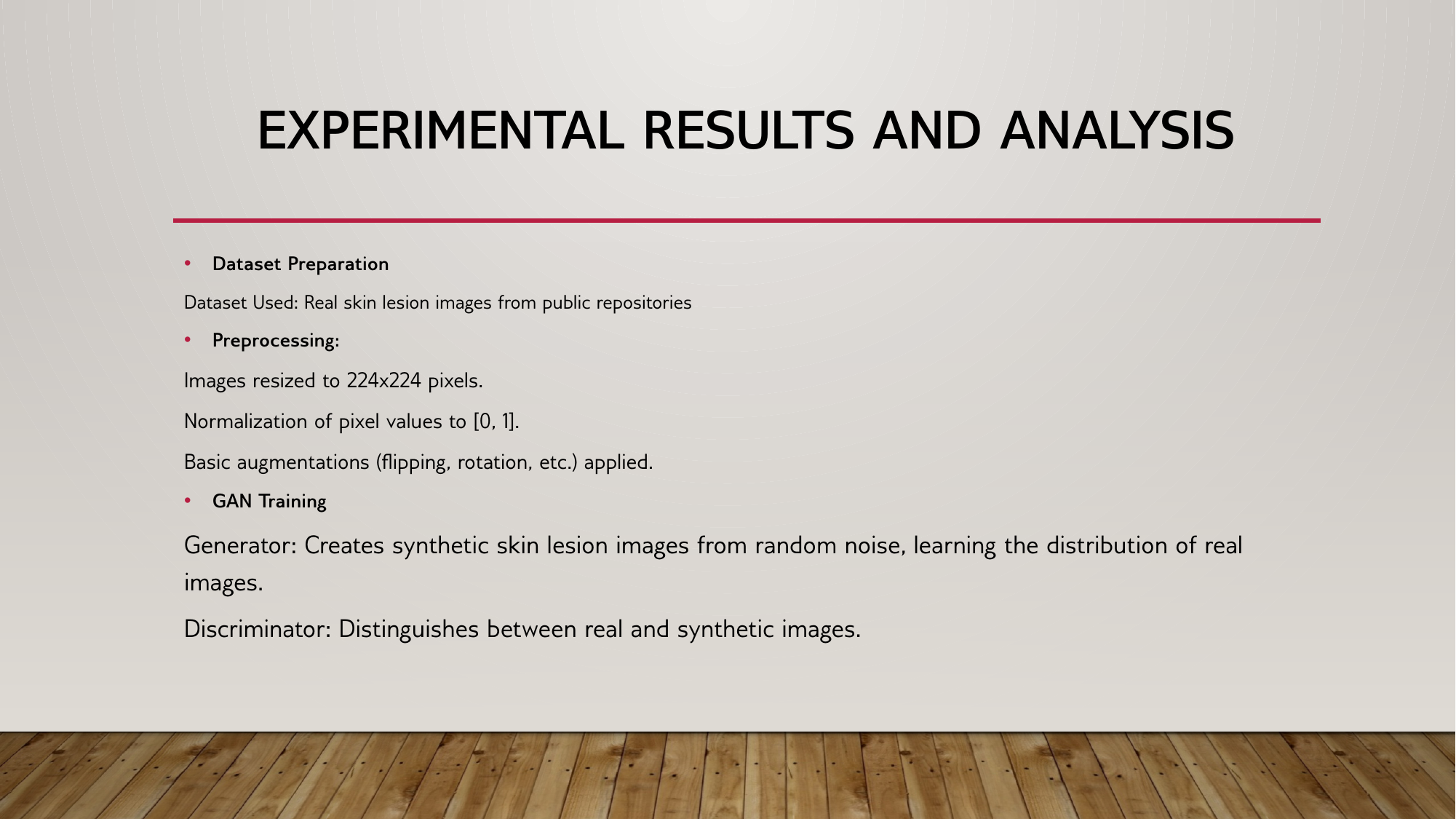

# EXPERIMENTAL RESULTS AND ANALYSIS
Dataset Preparation
Dataset Used: Real skin lesion images from public repositories
Preprocessing:
Images resized to 224x224 pixels.
Normalization of pixel values to [0, 1].
Basic augmentations (flipping, rotation, etc.) applied.
GAN Training
Generator: Creates synthetic skin lesion images from random noise, learning the distribution of real images.
Discriminator: Distinguishes between real and synthetic images.